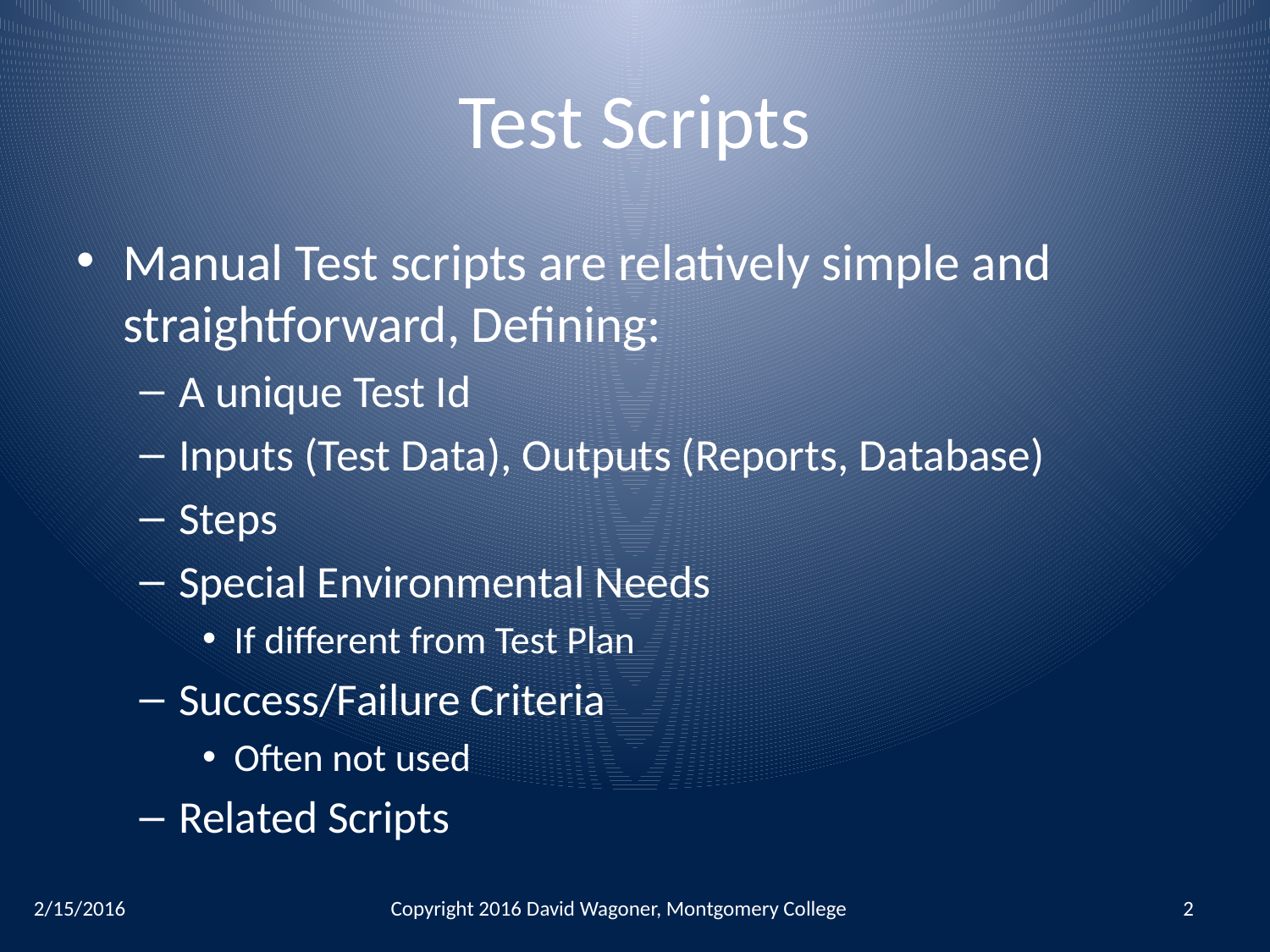

# Test Scripts
Manual Test scripts are relatively simple and straightforward, Defining:
A unique Test Id
Inputs (Test Data), Outputs (Reports, Database)
Steps
Special Environmental Needs
If different from Test Plan
Success/Failure Criteria
Often not used
Related Scripts
2/15/2016
Copyright 2016 David Wagoner, Montgomery College
2